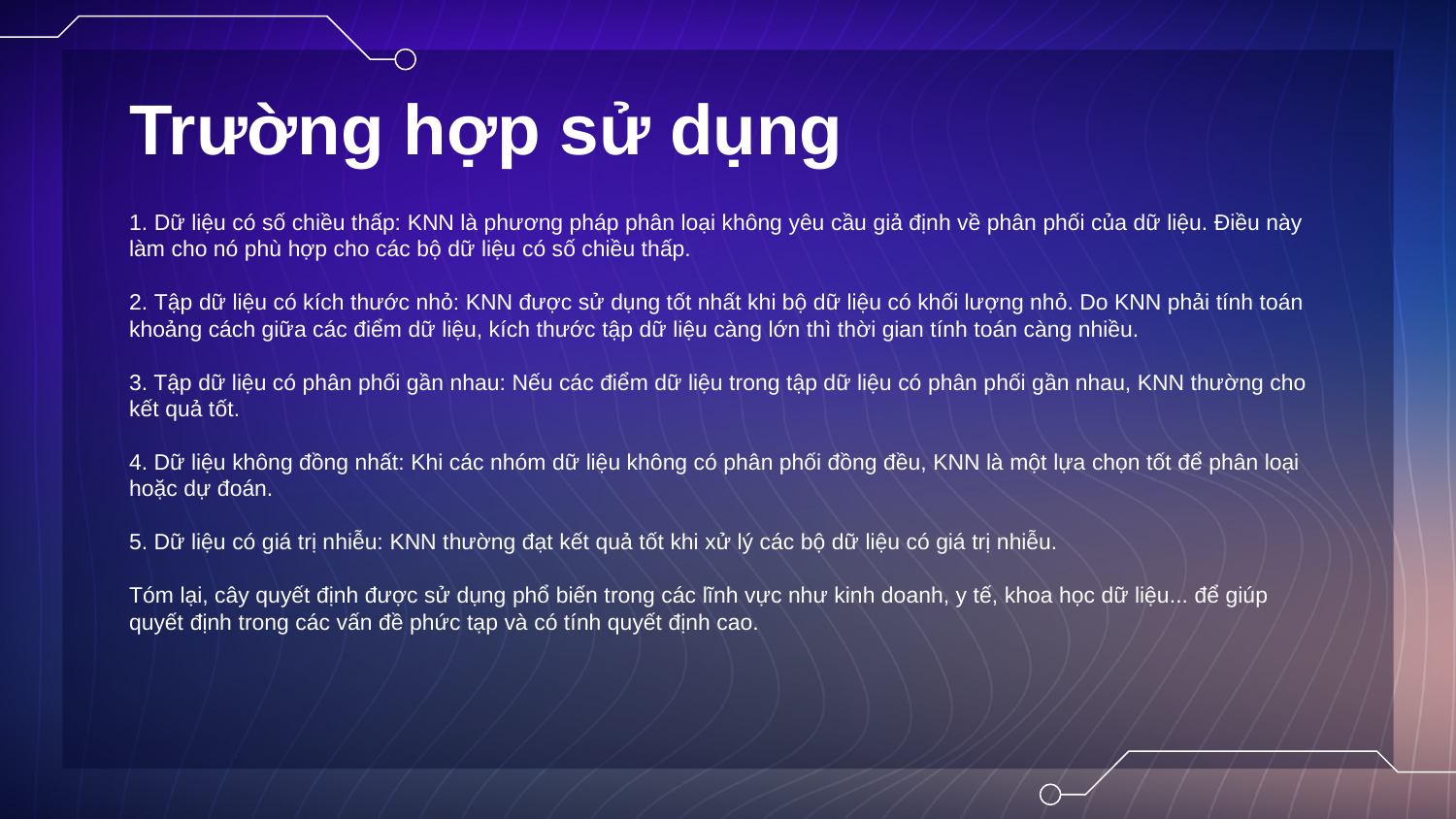

# Trường hợp sử dụng
1. Dữ liệu có số chiều thấp: KNN là phương pháp phân loại không yêu cầu giả định về phân phối của dữ liệu. Điều này làm cho nó phù hợp cho các bộ dữ liệu có số chiều thấp.

2. Tập dữ liệu có kích thước nhỏ: KNN được sử dụng tốt nhất khi bộ dữ liệu có khối lượng nhỏ. Do KNN phải tính toán khoảng cách giữa các điểm dữ liệu, kích thước tập dữ liệu càng lớn thì thời gian tính toán càng nhiều.

3. Tập dữ liệu có phân phối gần nhau: Nếu các điểm dữ liệu trong tập dữ liệu có phân phối gần nhau, KNN thường cho kết quả tốt.

4. Dữ liệu không đồng nhất: Khi các nhóm dữ liệu không có phân phối đồng đều, KNN là một lựa chọn tốt để phân loại hoặc dự đoán.

5. Dữ liệu có giá trị nhiễu: KNN thường đạt kết quả tốt khi xử lý các bộ dữ liệu có giá trị nhiễu.

Tóm lại, cây quyết định được sử dụng phổ biến trong các lĩnh vực như kinh doanh, y tế, khoa học dữ liệu... để giúp quyết định trong các vấn đề phức tạp và có tính quyết định cao.